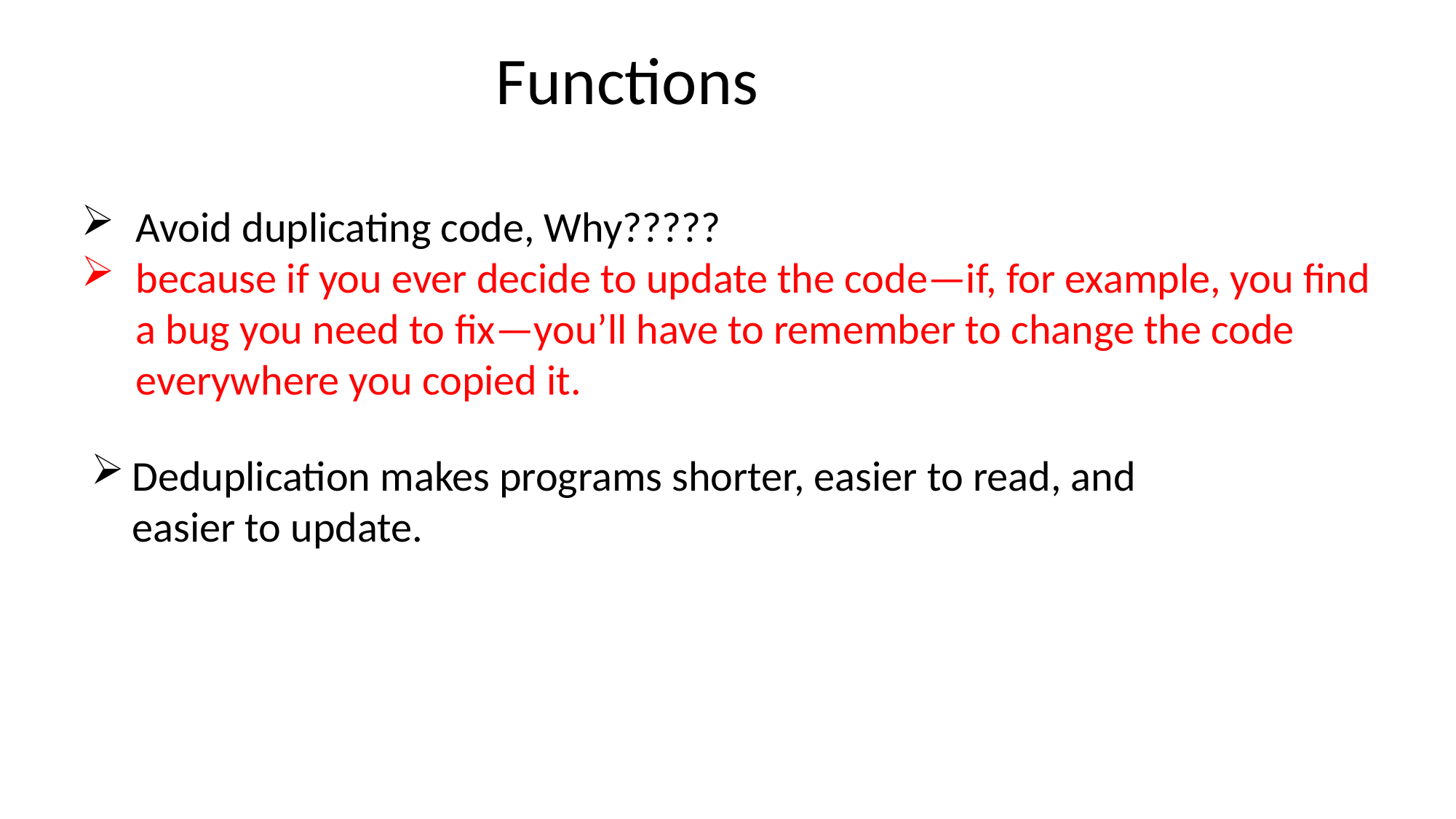

# Functions
Avoid duplicating code, Why?????
because if you ever decide to update the code—if, for example, you find a bug you need to fix—you’ll have to remember to change the code everywhere you copied it.
Deduplication makes programs shorter, easier to read, and easier to update.